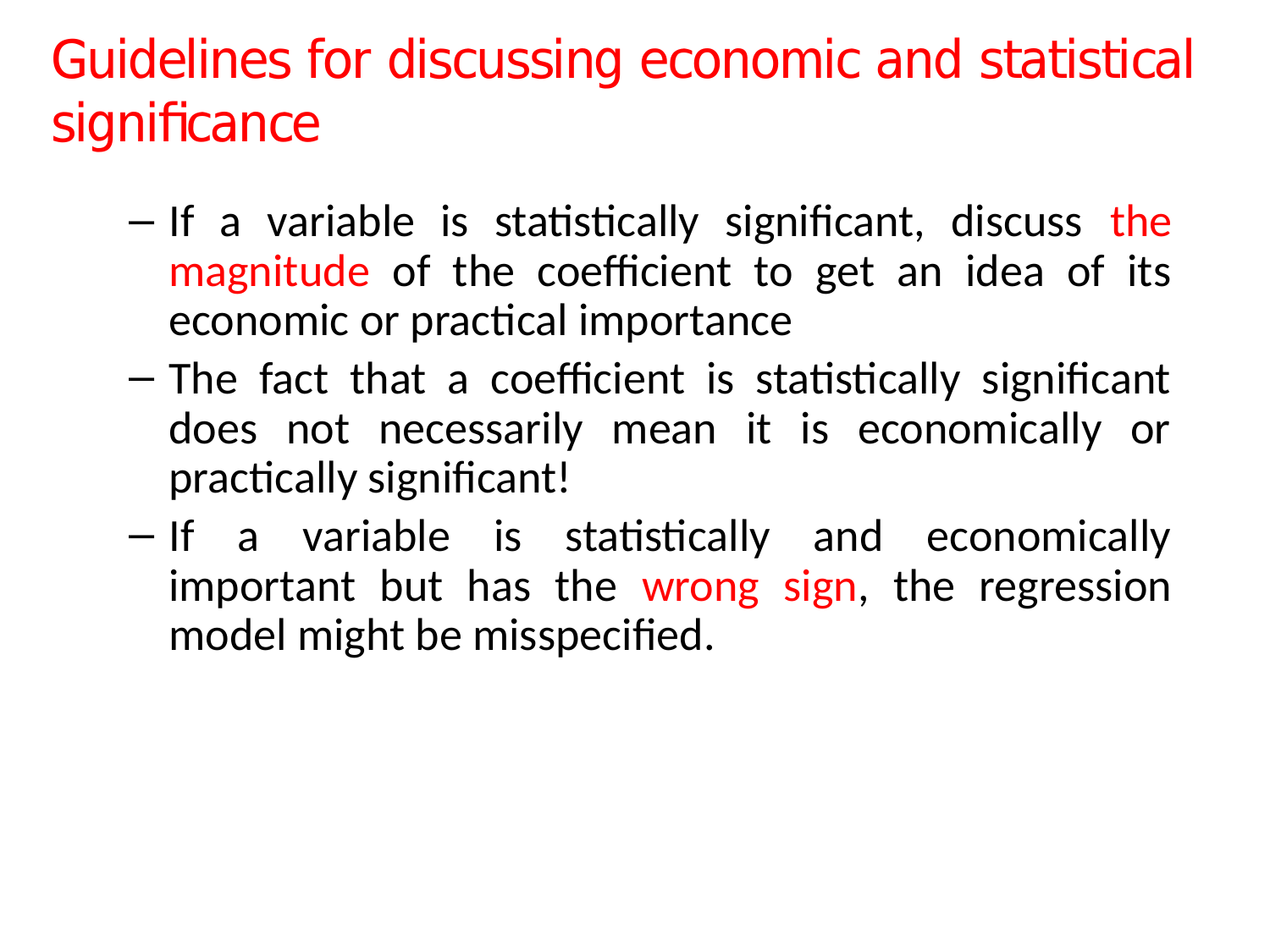

Guidelines for discussing economic and statistical significance
If a variable is statistically significant, discuss the magnitude of the coefficient to get an idea of its economic or practical importance
The fact that a coefficient is statistically significant does not necessarily mean it is economically or practically significant!
If a variable is statistically and economically important but has the wrong sign, the regression model might be misspecified.